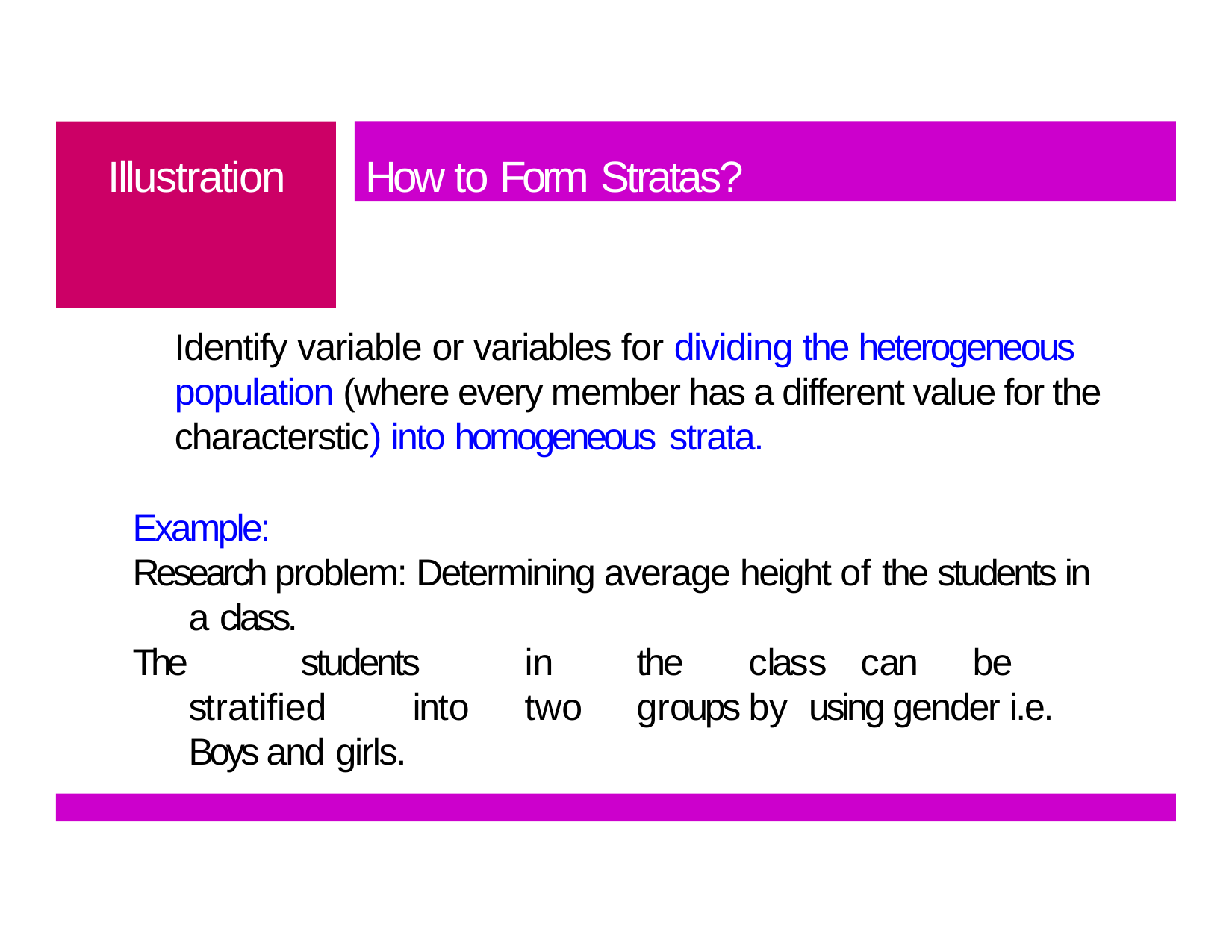

# Illustration
How to Form Stratas?
Identify variable or variables for dividing the heterogeneous  population (where every member has a different value for the characterstic) into homogeneous strata.

Example:
Research problem: Determining average height of the students in  a class.
The		students	in	the	class	can	be	stratified	into	two	groups	by  using gender i.e. Boys and girls.